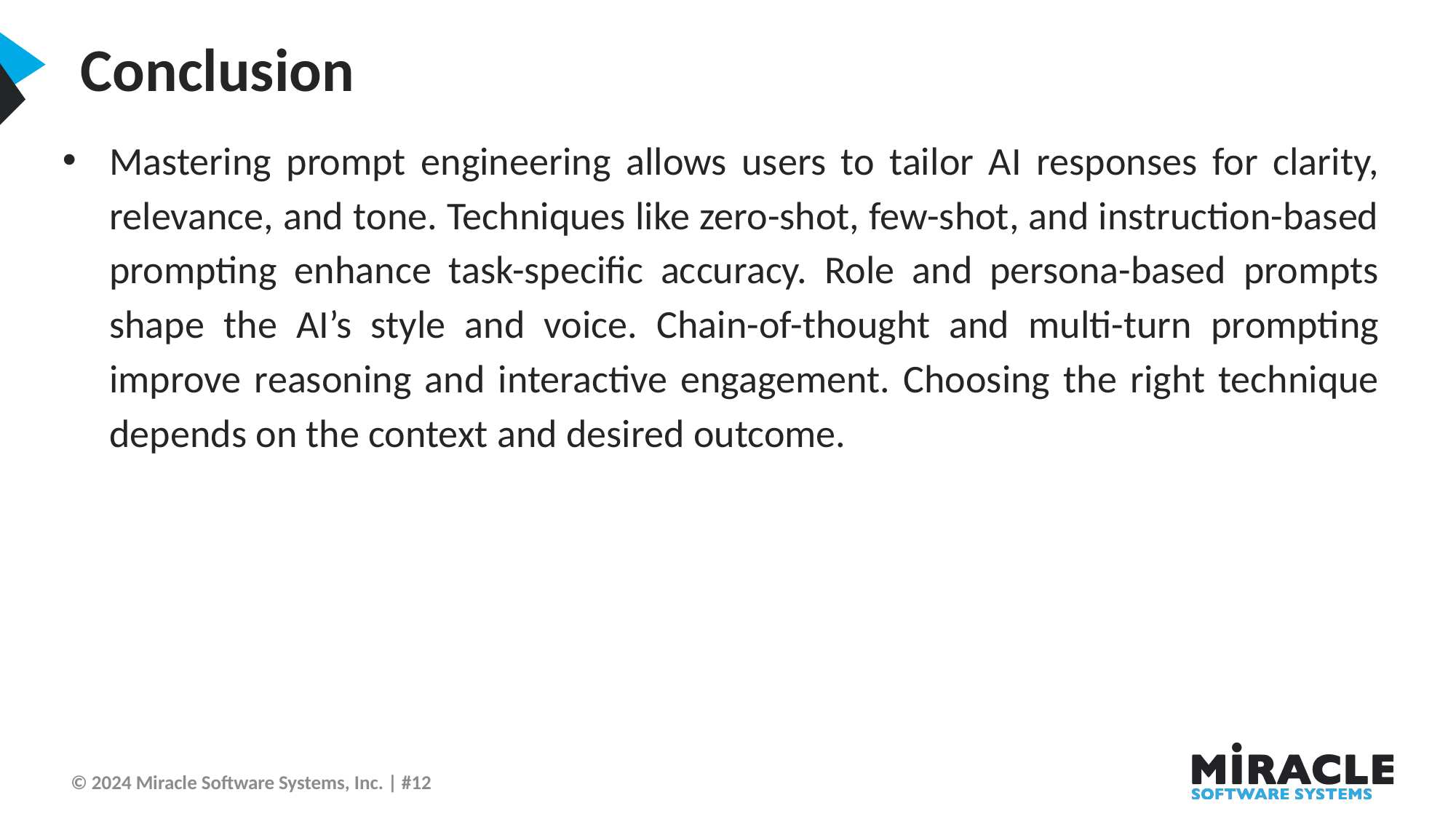

Conclusion
Mastering prompt engineering allows users to tailor AI responses for clarity, relevance, and tone. Techniques like zero-shot, few-shot, and instruction-based prompting enhance task-specific accuracy. Role and persona-based prompts shape the AI’s style and voice. Chain-of-thought and multi-turn prompting improve reasoning and interactive engagement. Choosing the right technique depends on the context and desired outcome.